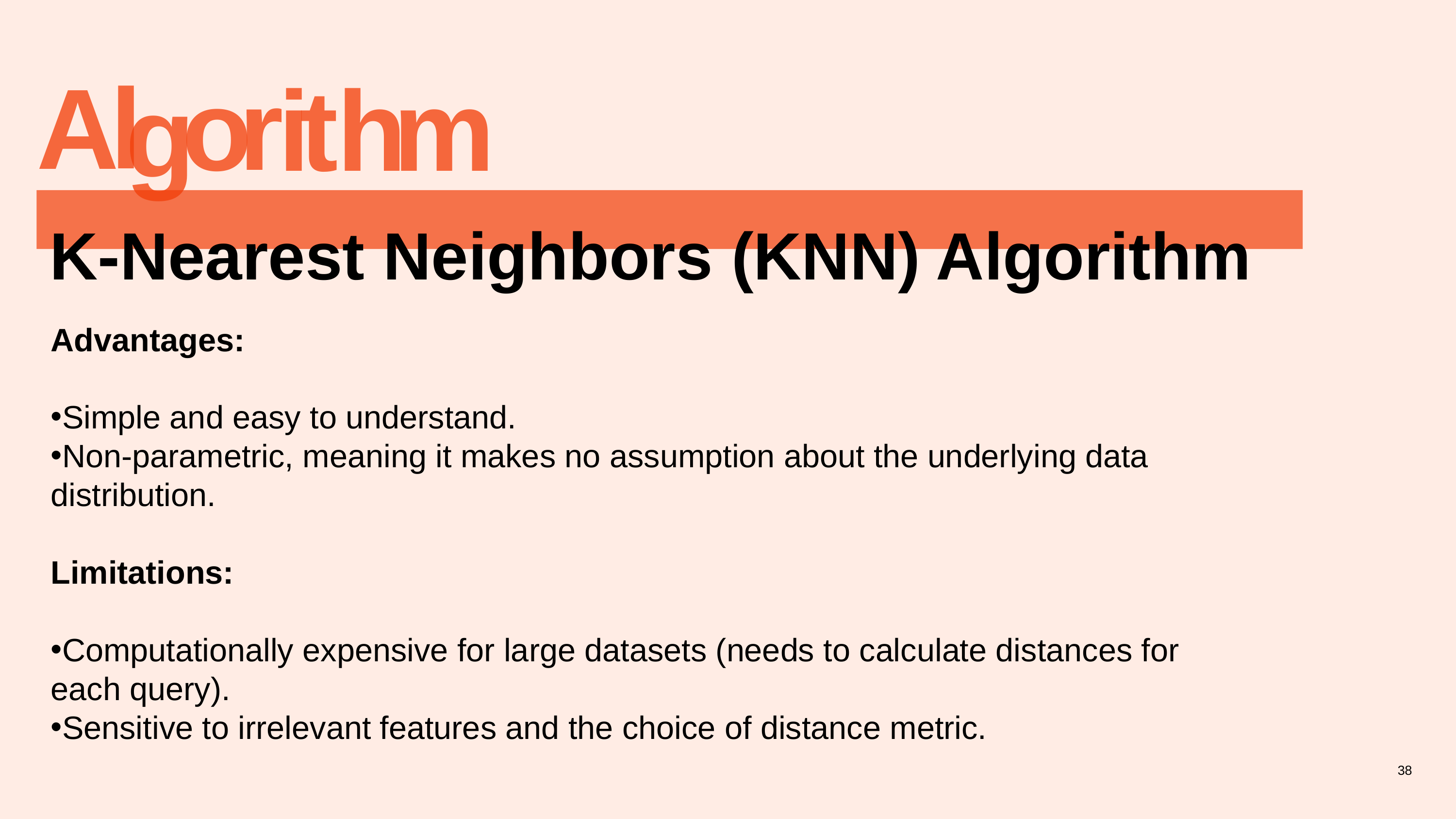

l

A
r
o
m
i
h
t
g

K-Nearest Neighbors (KNN) Algorithm

Advantages:

Simple and easy to understand.
Non-parametric, meaning it makes no assumption about the underlying data distribution.

Limitations:

Computationally expensive for large datasets (needs to calculate distances for each query).
Sensitive to irrelevant features and the choice of distance metric.

38